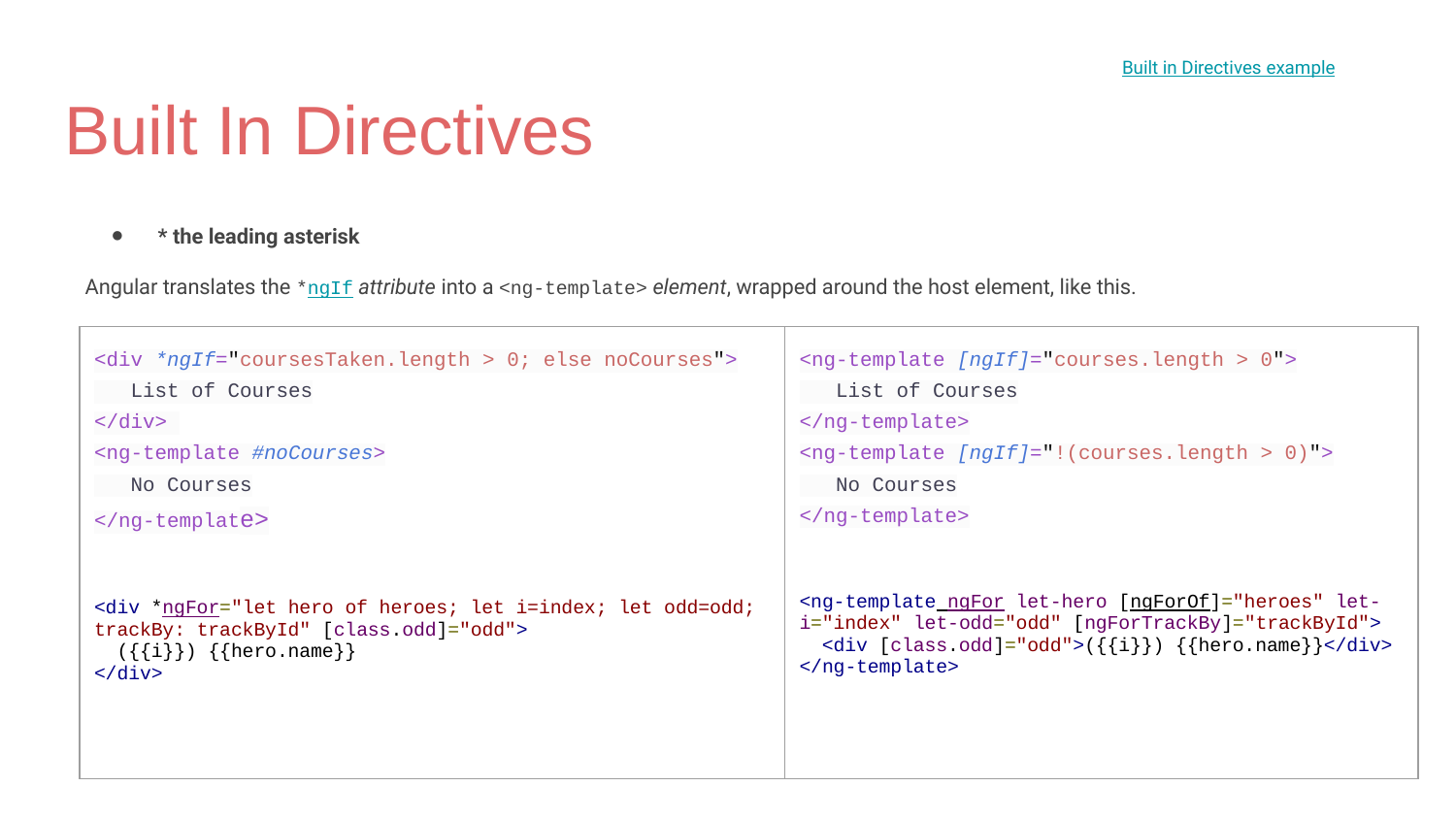

Built in Directives example
# Built In Directives

* the leading asterisk

Angular translates the *ngIf attribute into a <ng-template> element, wrapped around the host element, like this.

| <div \*ngIf="coursesTaken.length > 0; else noCourses"> List of Courses </div> <ng-template #noCourses> No Courses </ng-template> <div \*ngFor="let hero of heroes; let i=index; let odd=odd; trackBy: trackById" [class.odd]="odd"> ({{i}}) {{hero.name}} </div> | <ng-template [ngIf]="courses.length > 0"> List of Courses </ng-template> <ng-template [ngIf]="!(courses.length > 0)"> No Courses </ng-template> <ng-template ngFor let-hero [ngForOf]="heroes" let-i="index" let-odd="odd" [ngForTrackBy]="trackById"> <div [class.odd]="odd">({{i}}) {{hero.name}}</div> </ng-template> |
| --- | --- |